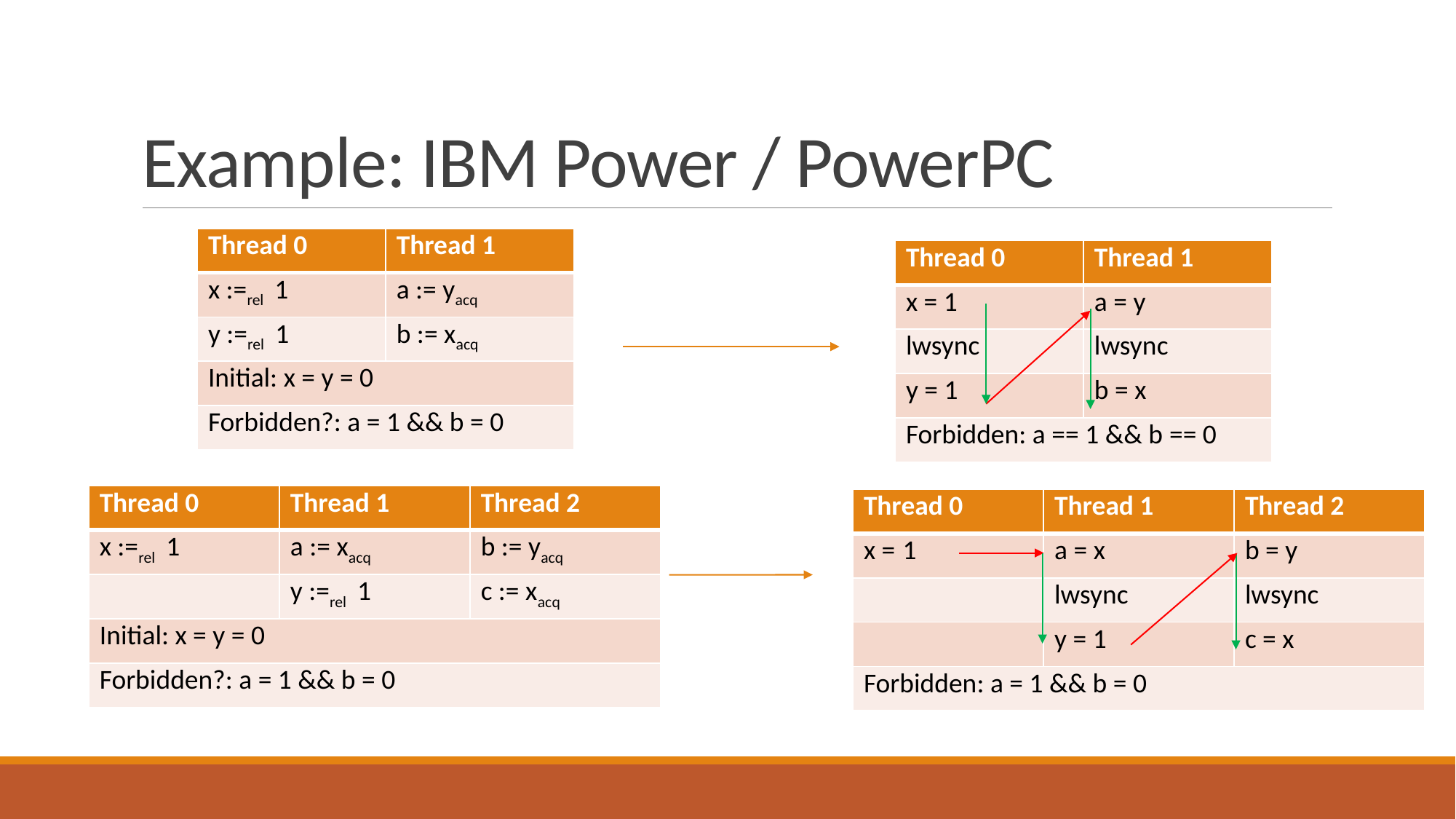

# Example: IBM Power / PowerPC
| Thread 0 | Thread 1 |
| --- | --- |
| x :=rel 1 | a := yacq |
| y :=rel 1 | b := xacq |
| Initial: x = y = 0 |  |
| Forbidden?: a = 1 && b = 0 |  |
| Thread 0 | Thread 1 |
| --- | --- |
| x = 1 | a = y |
| lwsync | lwsync |
| y = 1 | b = x |
| Forbidden: a == 1 && b == 0 |  |
| Thread 0 | Thread 1 | Thread 2 |
| --- | --- | --- |
| x :=rel 1 | a := xacq | b := yacq |
|  | y :=rel 1 | c := xacq |
| Initial: x = y = 0 |  |  |
| Forbidden?: a = 1 && b = 0 |  |  |
| Thread 0 | Thread 1 | Thread 2 |
| --- | --- | --- |
| x = 1 | a = x | b = y |
|  | lwsync | lwsync |
|  | y = 1 | c = x |
| Forbidden: a = 1 && b = 0 |  |  |